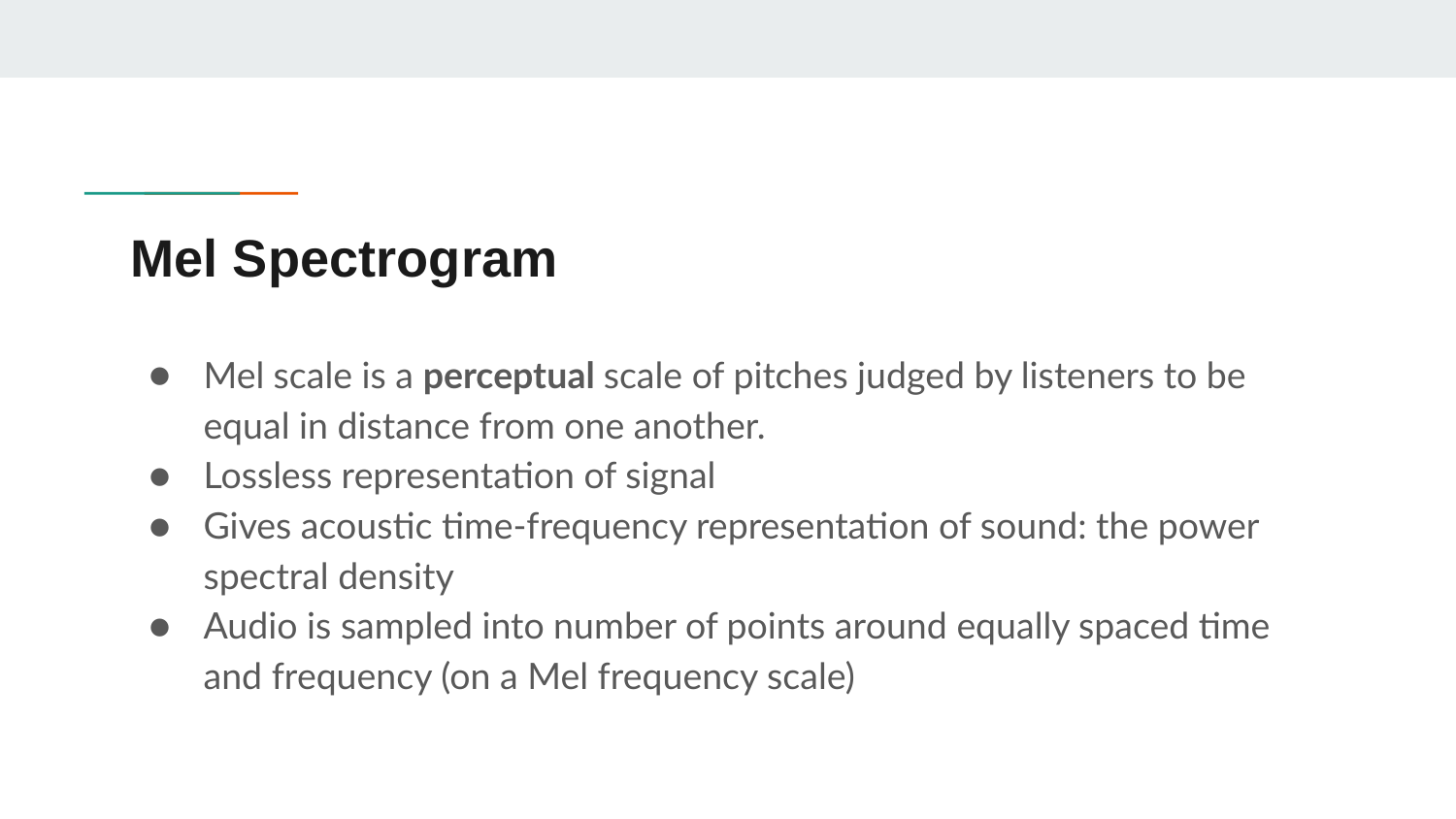

# Mel Spectrogram
Mel scale is a perceptual scale of pitches judged by listeners to be equal in distance from one another.
Lossless representation of signal
Gives acoustic time-frequency representation of sound: the power spectral density
Audio is sampled into number of points around equally spaced time and frequency (on a Mel frequency scale)